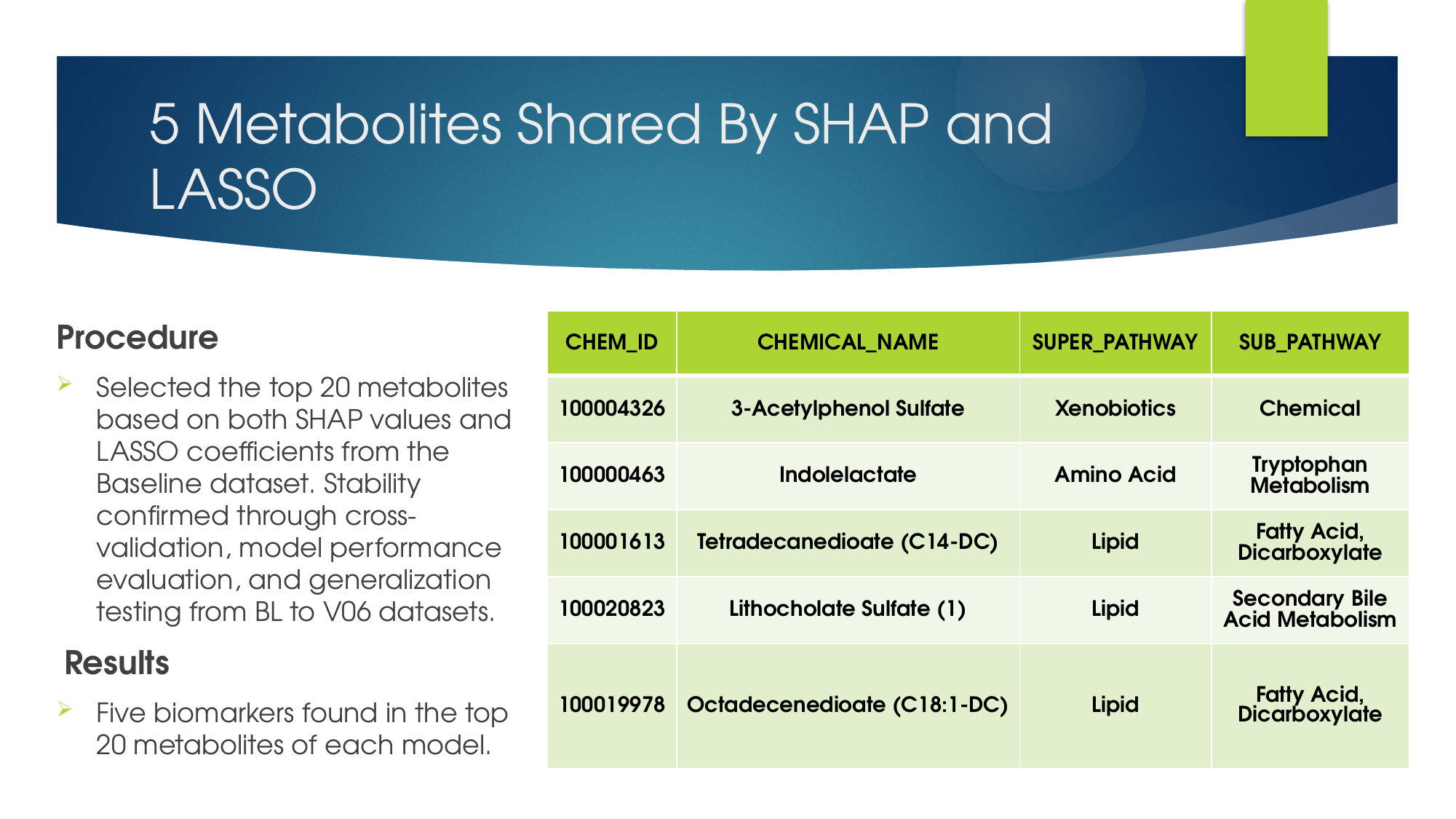

# 5 Metabolites Shared By SHAP and LASSO
Procedure
Selected the top 20 metabolites based on both SHAP values and LASSO coefficients from the Baseline dataset. Stability confirmed through cross-validation, model performance evaluation, and generalization testing from BL to V06 datasets.
 Results
Five biomarkers found in the top 20 metabolites of each model.
| CHEM\_ID | CHEMICAL\_NAME | SUPER\_PATHWAY | SUB\_PATHWAY |
| --- | --- | --- | --- |
| 100004326 | 3-Acetylphenol Sulfate | Xenobiotics | Chemical |
| 100000463 | Indolelactate | Amino Acid | Tryptophan Metabolism |
| 100001613 | Tetradecanedioate (C14-DC) | Lipid | Fatty Acid, Dicarboxylate |
| 100020823 | Lithocholate Sulfate (1) | Lipid | Secondary Bile Acid Metabolism |
| 100019978 | Octadecenedioate (C18:1-DC) | Lipid | Fatty Acid, Dicarboxylate |